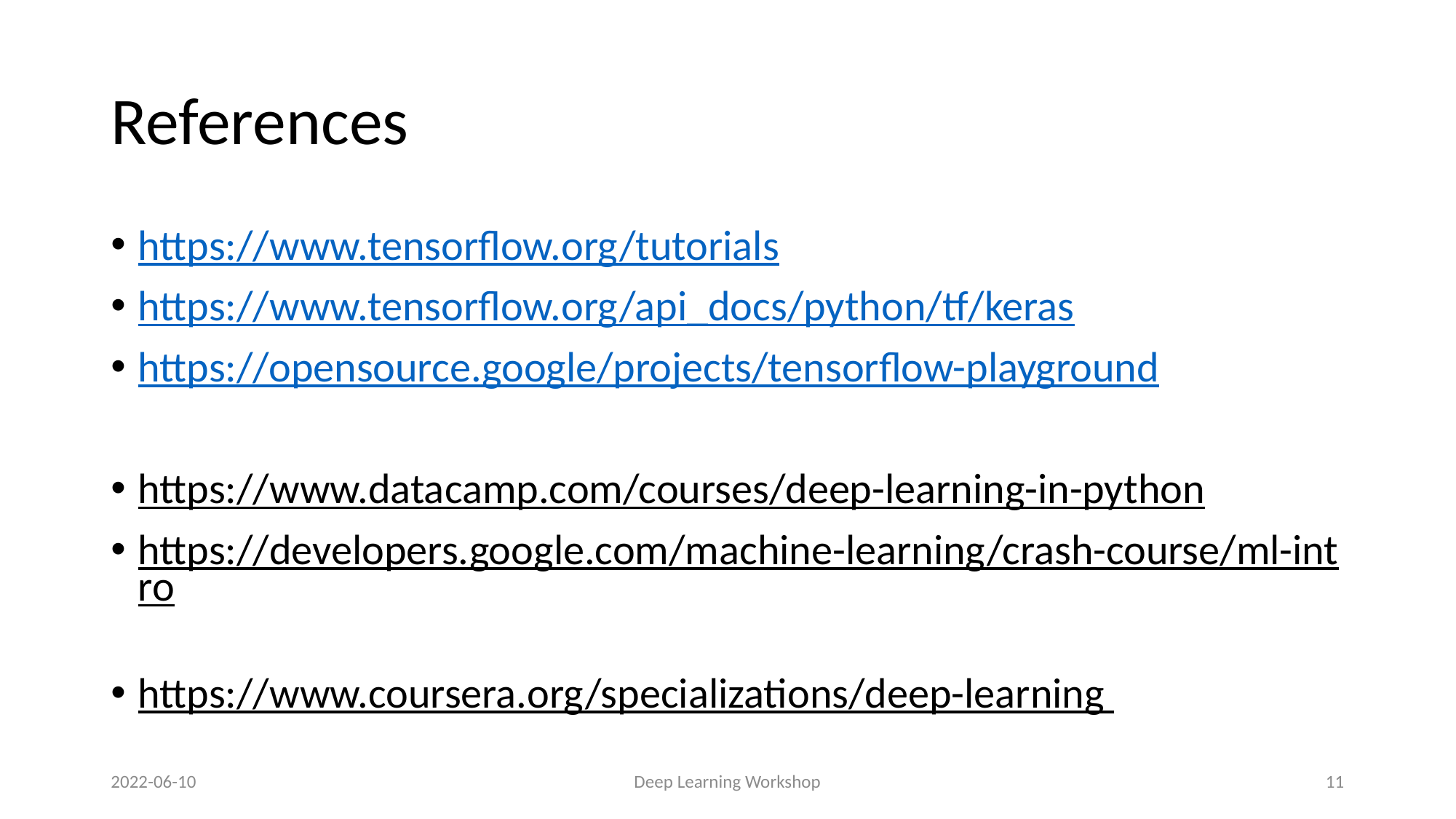

# References
https://www.tensorflow.org/tutorials
https://www.tensorflow.org/api_docs/python/tf/keras
https://opensource.google/projects/tensorflow-playground

https://www.datacamp.com/courses/deep-learning-in-python
https://developers.google.com/machine-learning/crash-course/ml-intro
https://www.coursera.org/specializations/deep-learning
2022-06-10
Deep Learning Workshop
11